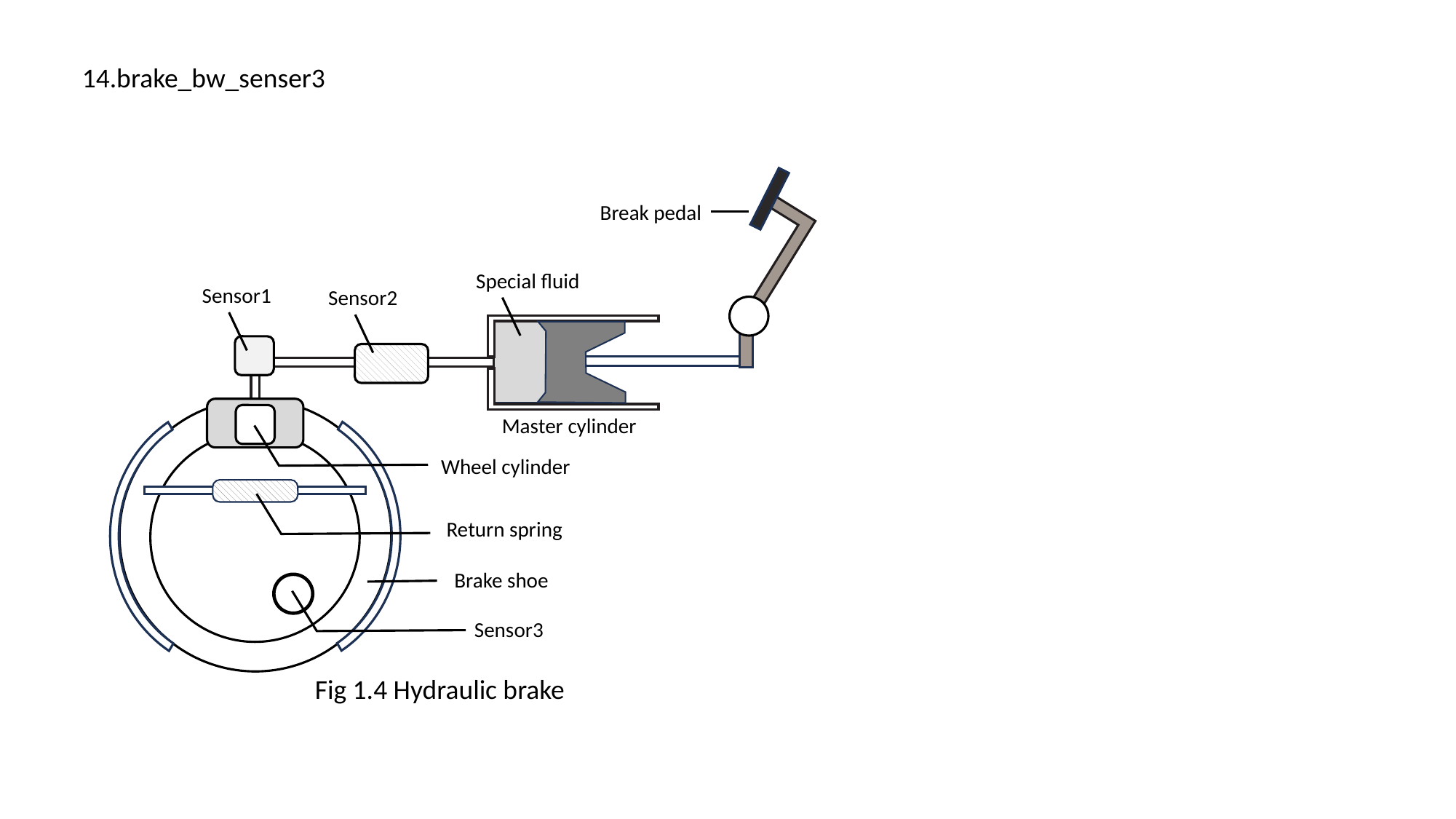

14.brake_bw_senser3

Break pedal

Special fluid

Master cylinder

Wheel cylinder

Return spring
Brake shoe
Fig 1.4 Hydraulic brake
Sensor1
Sensor2

Sensor3